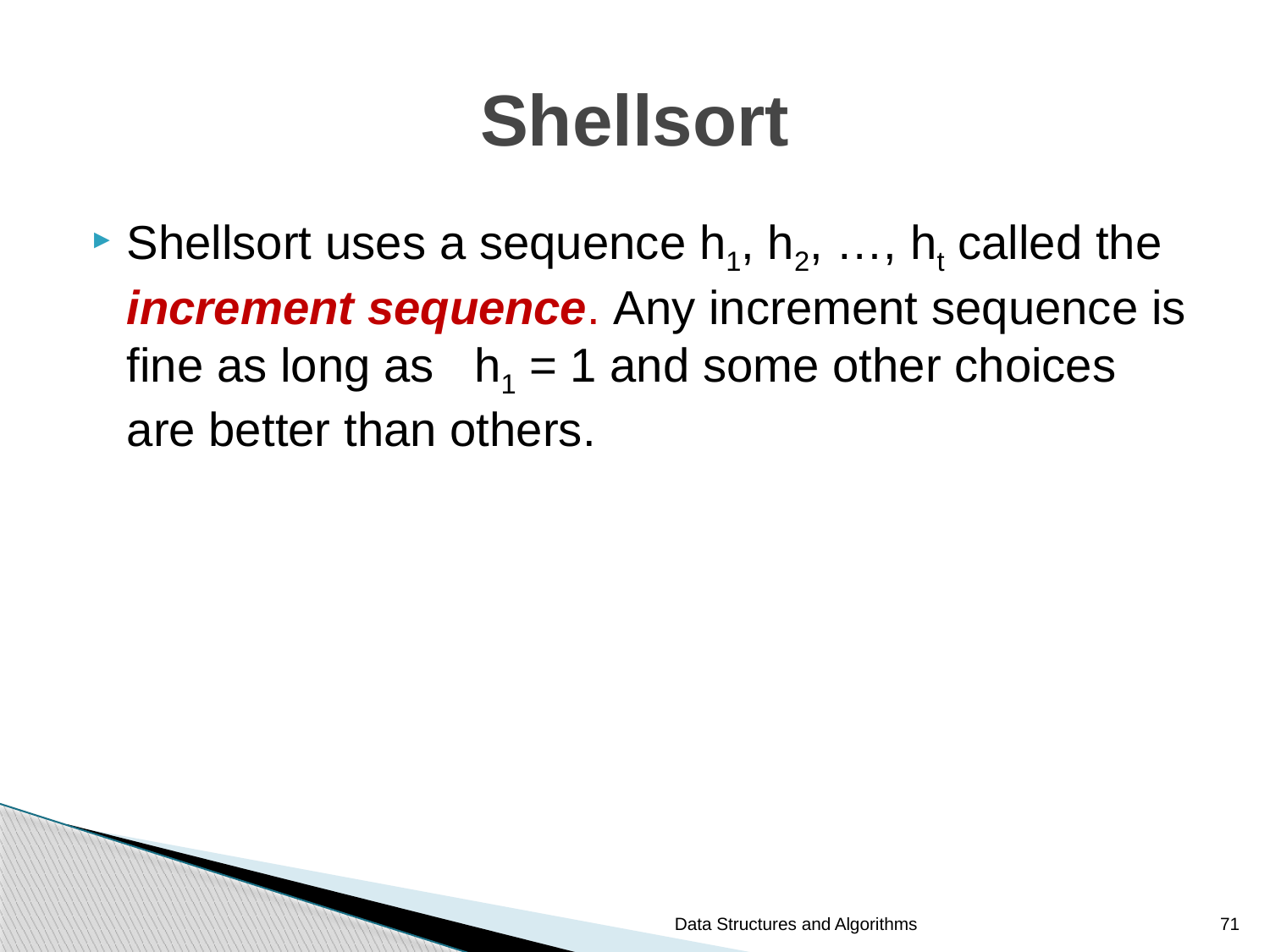

# Shellsort
Shellsort uses a sequence h1, h2, …, ht called the increment sequence. Any increment sequence is fine as long as   h1 = 1 and some other choices are better than others.
Data Structures and Algorithms
71